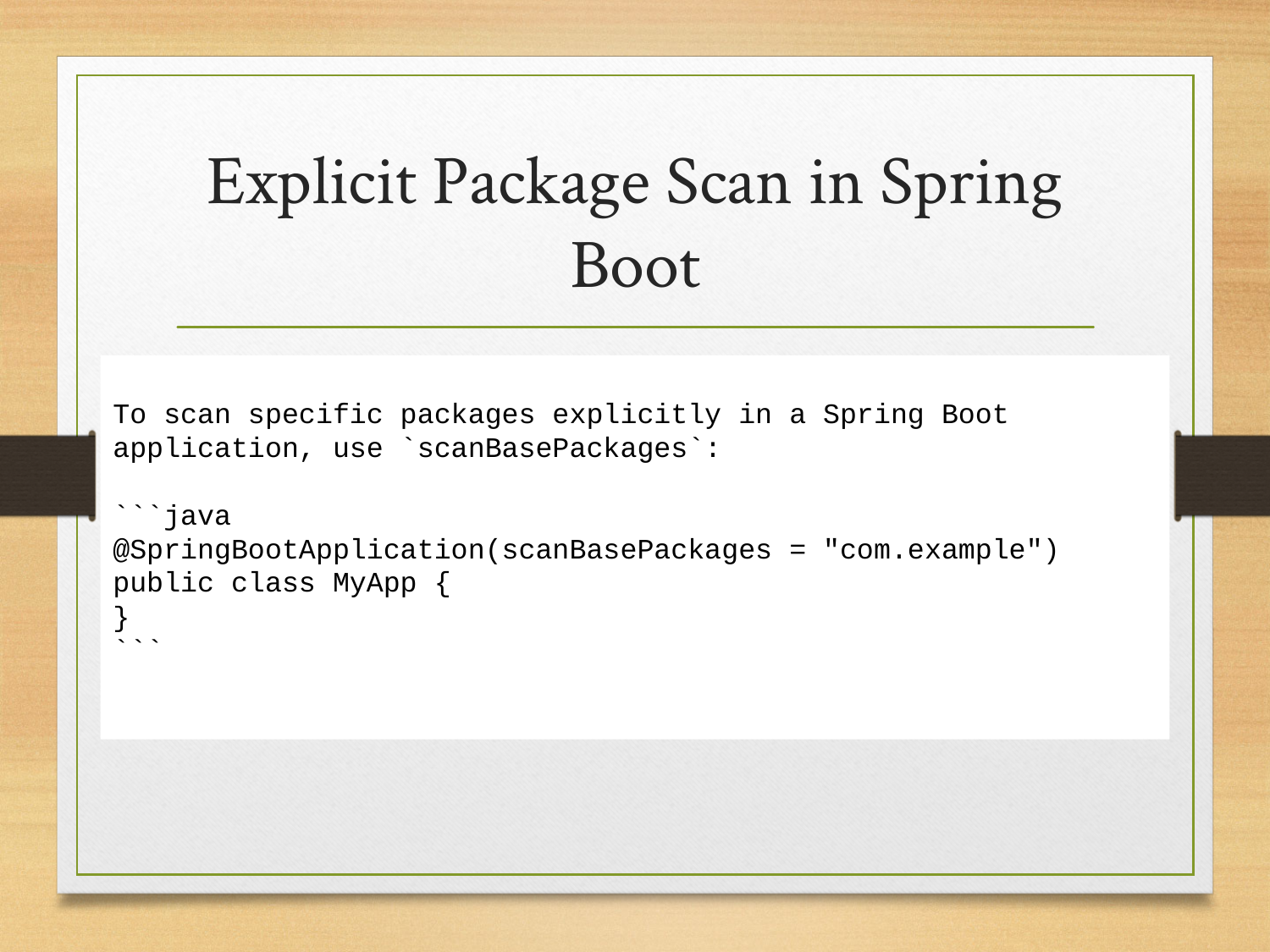

# Explicit Package Scan in Spring Boot

To scan specific packages explicitly in a Spring Boot application, use `scanBasePackages`:
```java
@SpringBootApplication(scanBasePackages = "com.example")
public class MyApp {
}
```